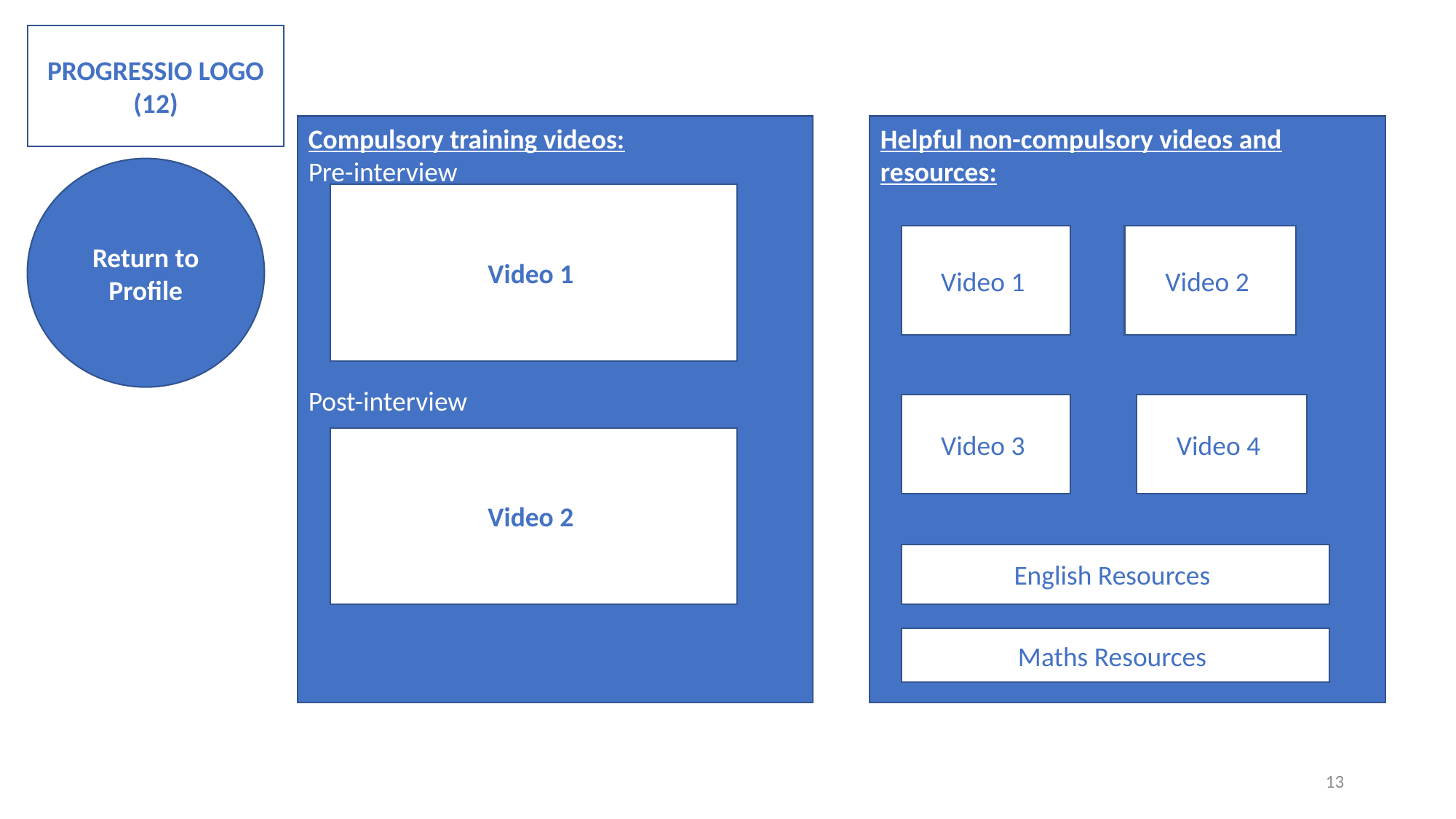

PROGRESSIO LOGO (12)
Compulsory training videos:
Pre-interview

Post-interview
Helpful non-compulsory videos and resources:

Return to Profile
Video 1
Video 1
Video 2
Video 3
Video 4
Video 2
English Resources
Maths Resources
13